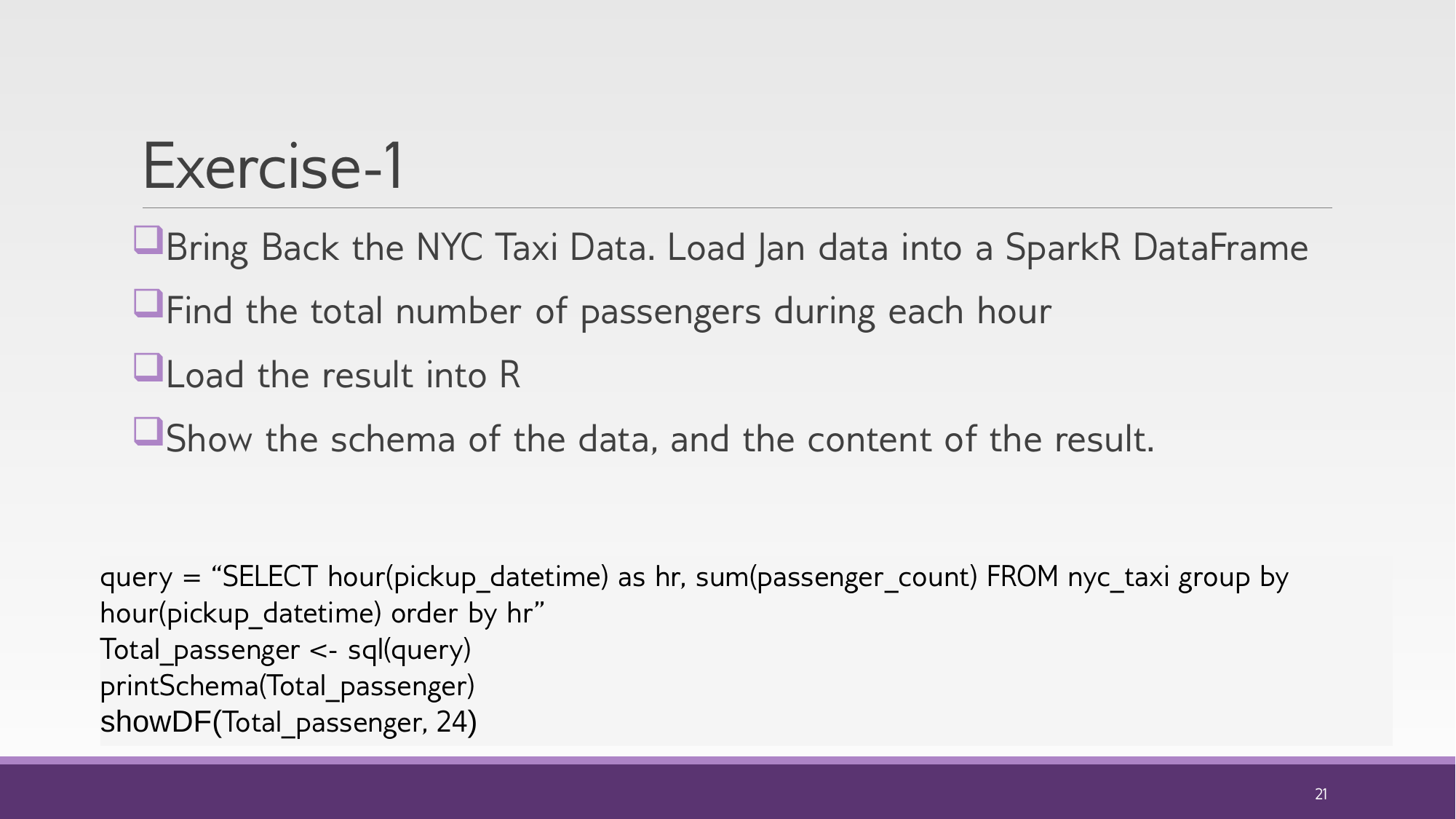

# Exercise-1
Bring Back the NYC Taxi Data. Load Jan data into a SparkR DataFrame
Find the total number of passengers during each hour
Load the result into R
Show the schema of the data, and the content of the result.

query = “SELECT hour(pickup_datetime) as hr, sum(passenger_count) FROM nyc_taxi group by hour(pickup_datetime) order by hr”
Total_passenger <- sql(query)
printSchema(Total_passenger)
showDF(Total_passenger, 24)
21